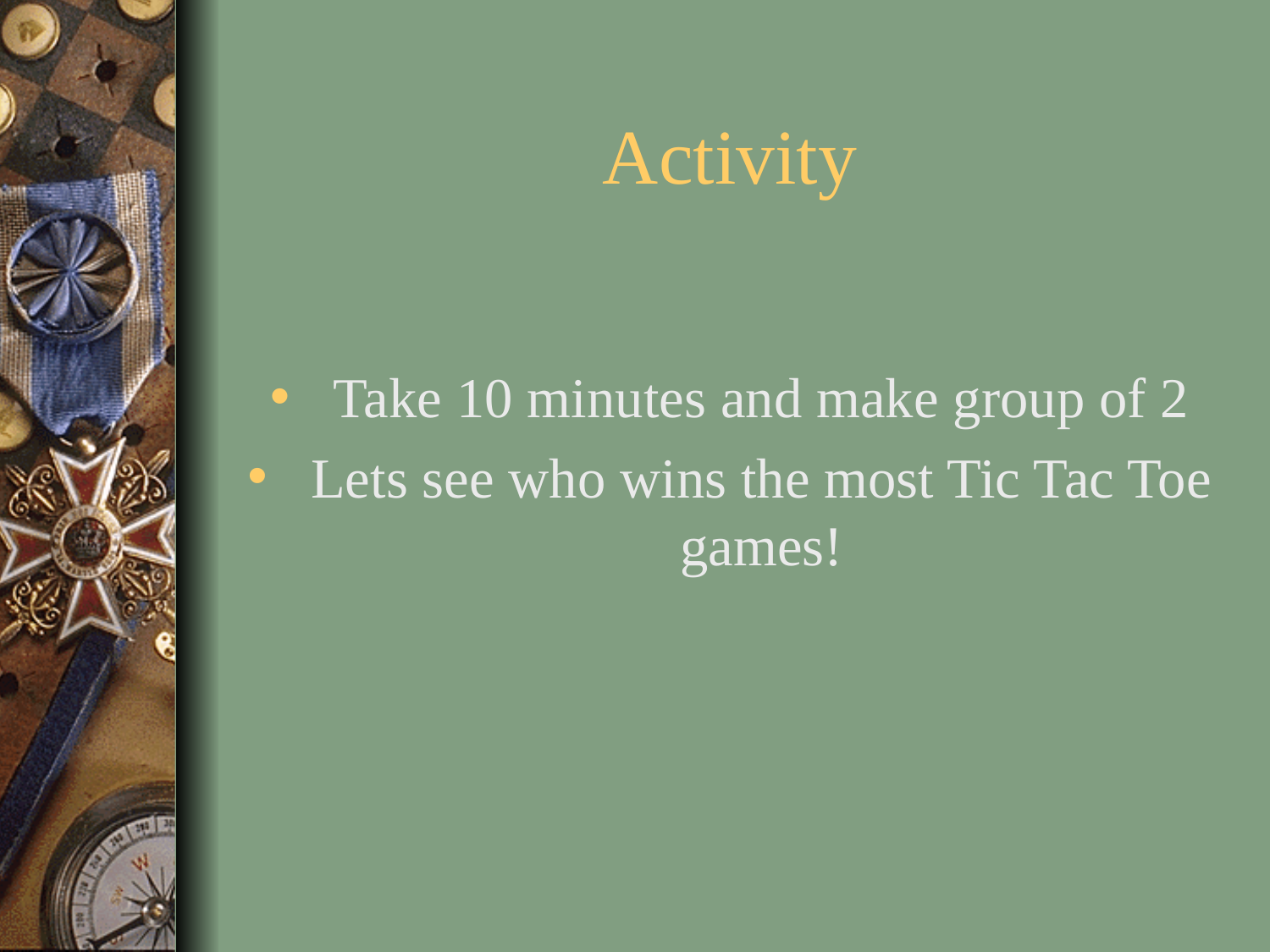

# Activity

Take 10 minutes and make group of 2
Lets see who wins the most Tic Tac Toe games!